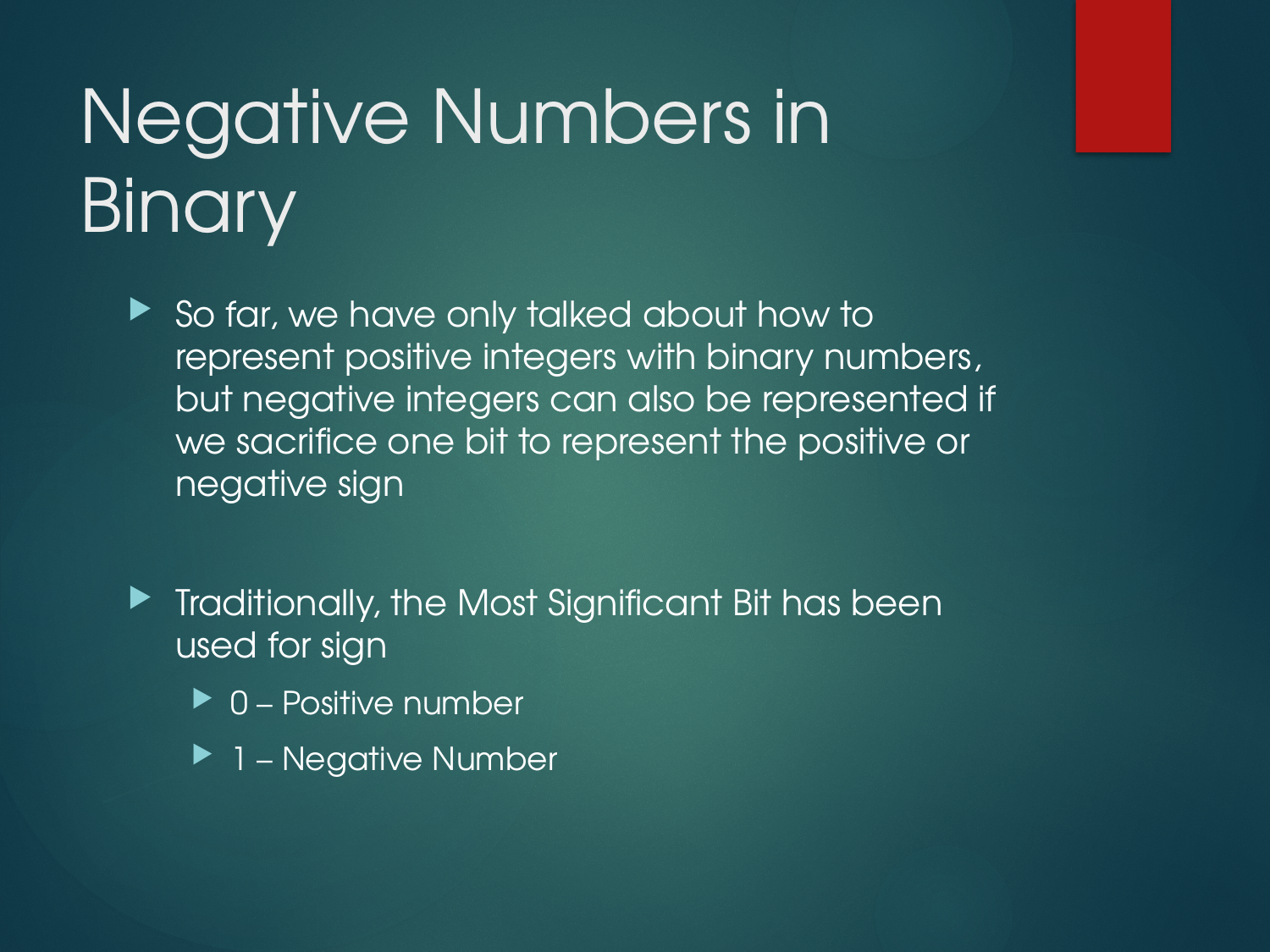

# Negative Numbers in Binary
So far, we have only talked about how to represent positive integers with binary numbers, but negative integers can also be represented if we sacrifice one bit to represent the positive or negative sign

Traditionally, the Most Significant Bit has been used for sign
0 – Positive number
1 – Negative Number